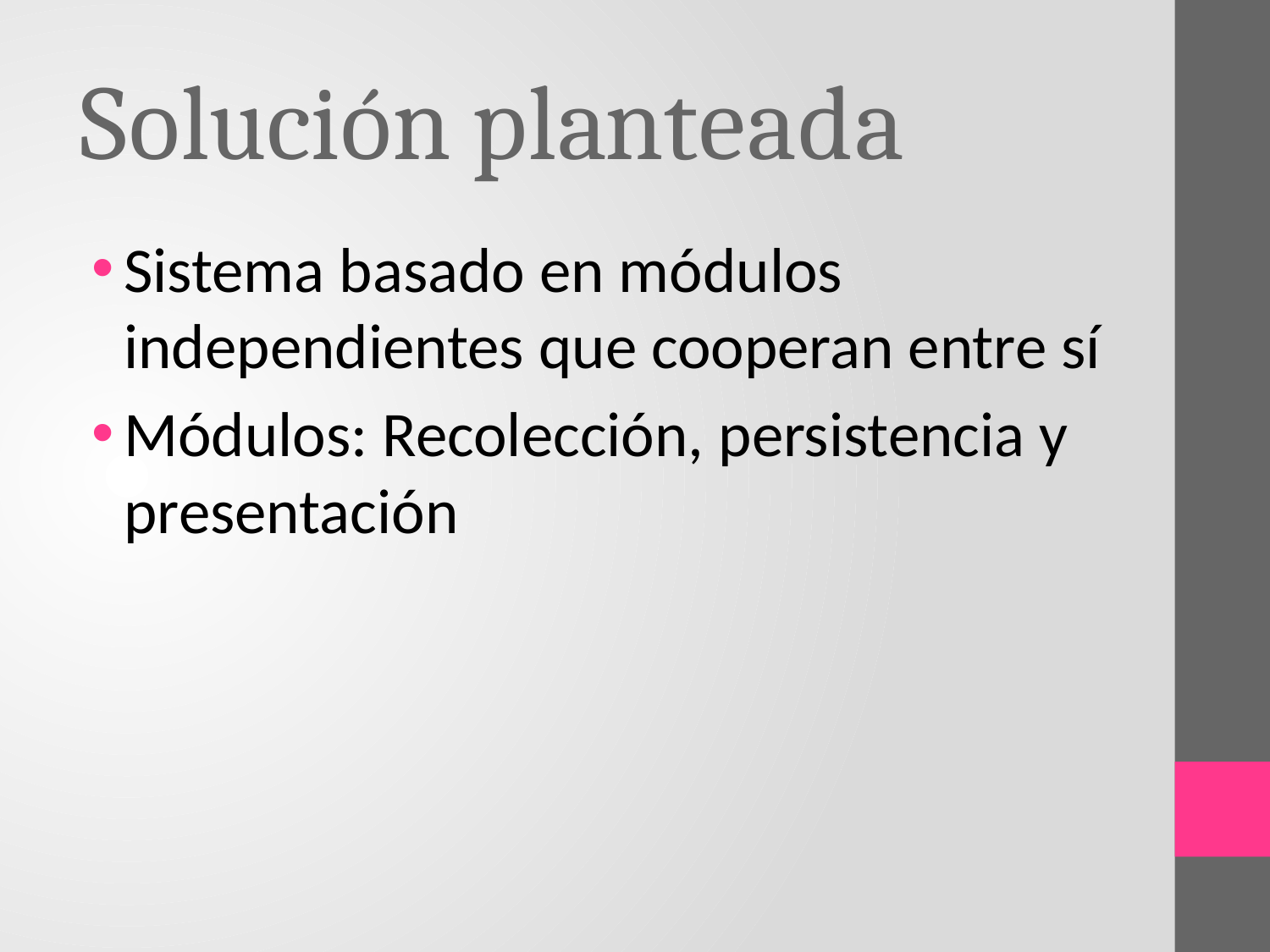

# Solución planteada
Sistema basado en módulos independientes que cooperan entre sí
Módulos: Recolección, persistencia y presentación